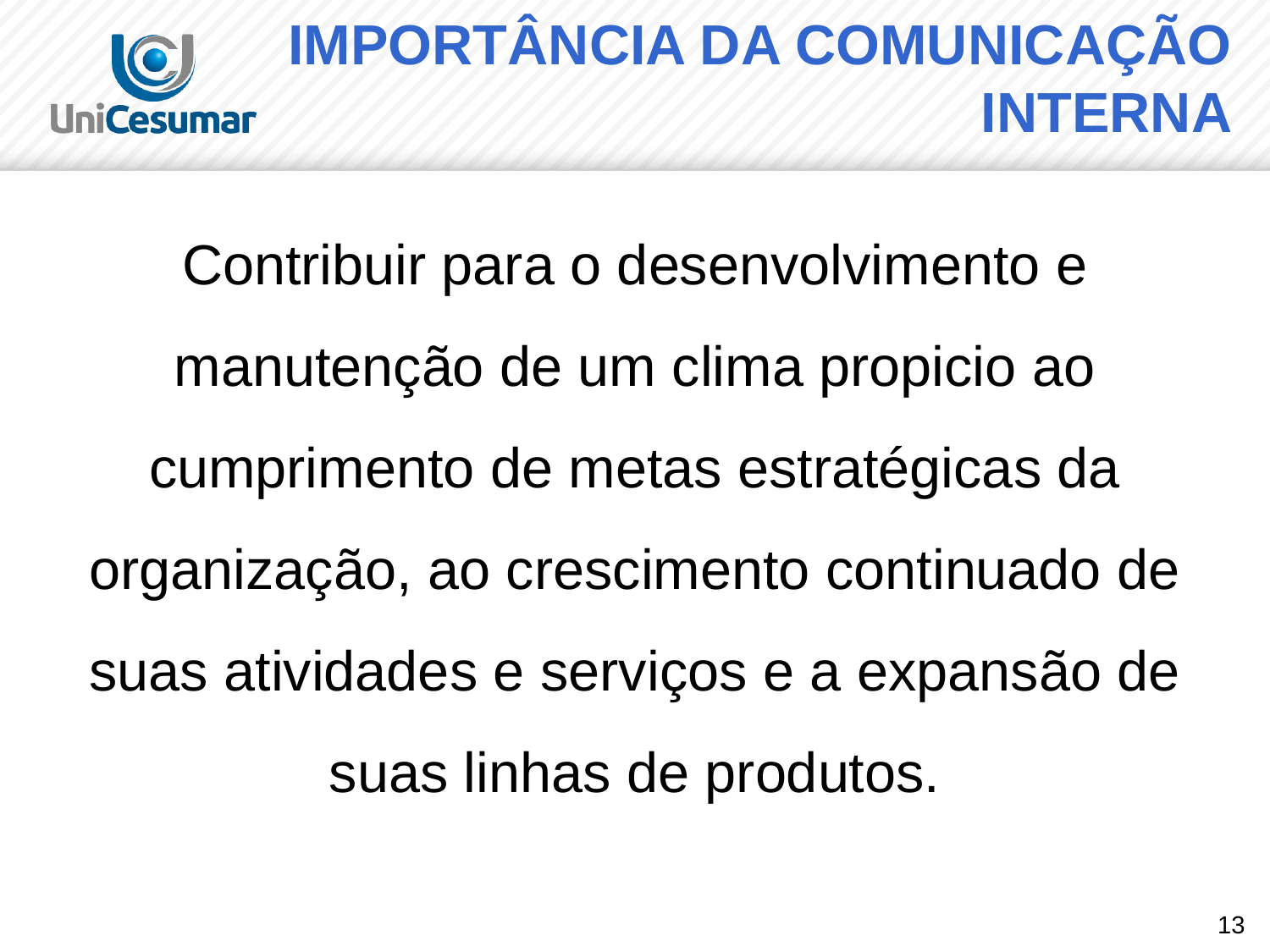

# IMPORTÂNCIA DA COMUNICAÇÃO INTERNA
Contribuir para o desenvolvimento e manutenção de um clima propicio ao cumprimento de metas estratégicas da organização, ao crescimento continuado de suas atividades e serviços e a expansão de suas linhas de produtos.